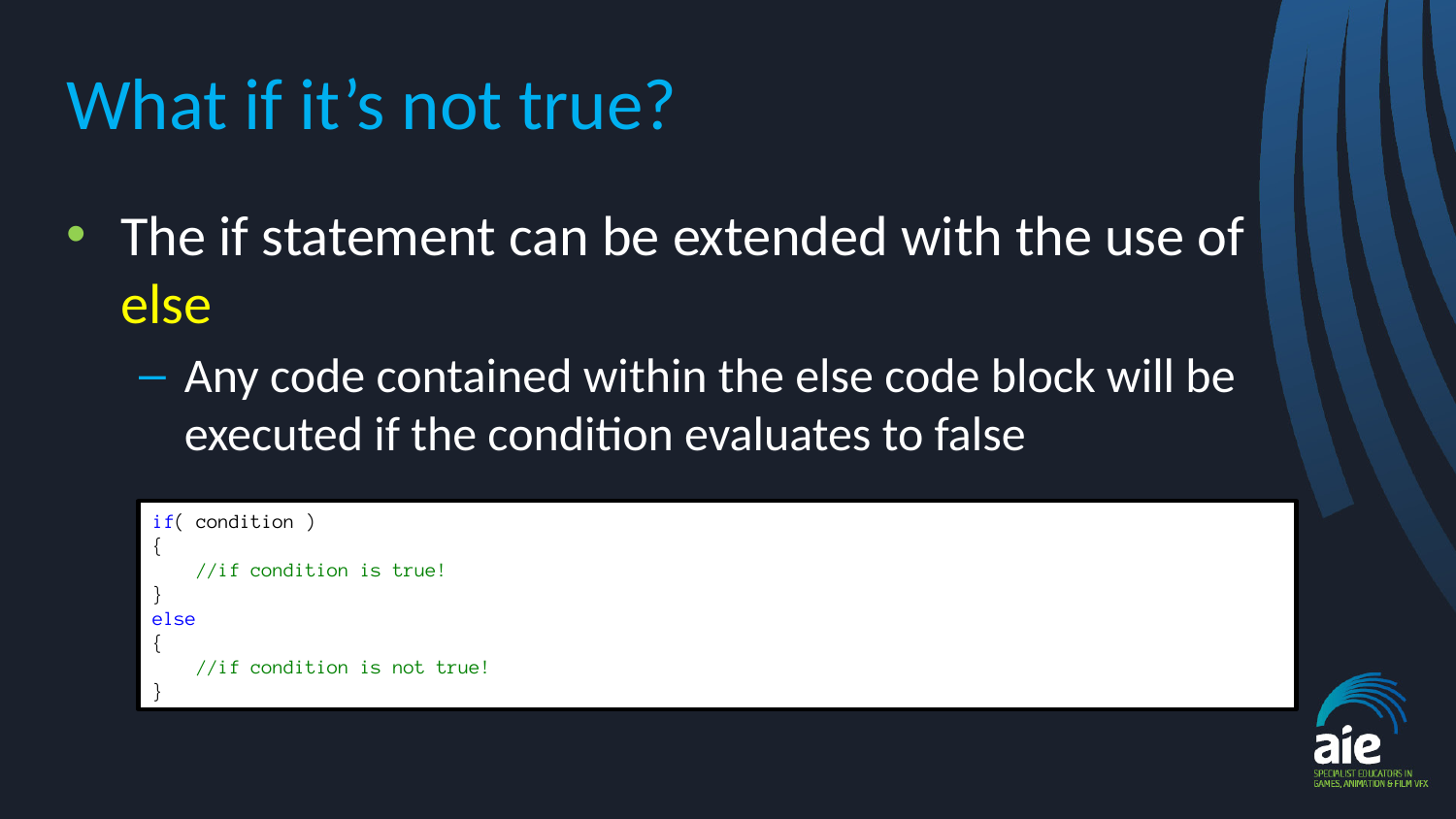

# What if it’s not true?
The if statement can be extended with the use of else
Any code contained within the else code block will be executed if the condition evaluates to false

if( condition )
{
    //if condition is true!
}
else
{
    //if condition is not true!
}